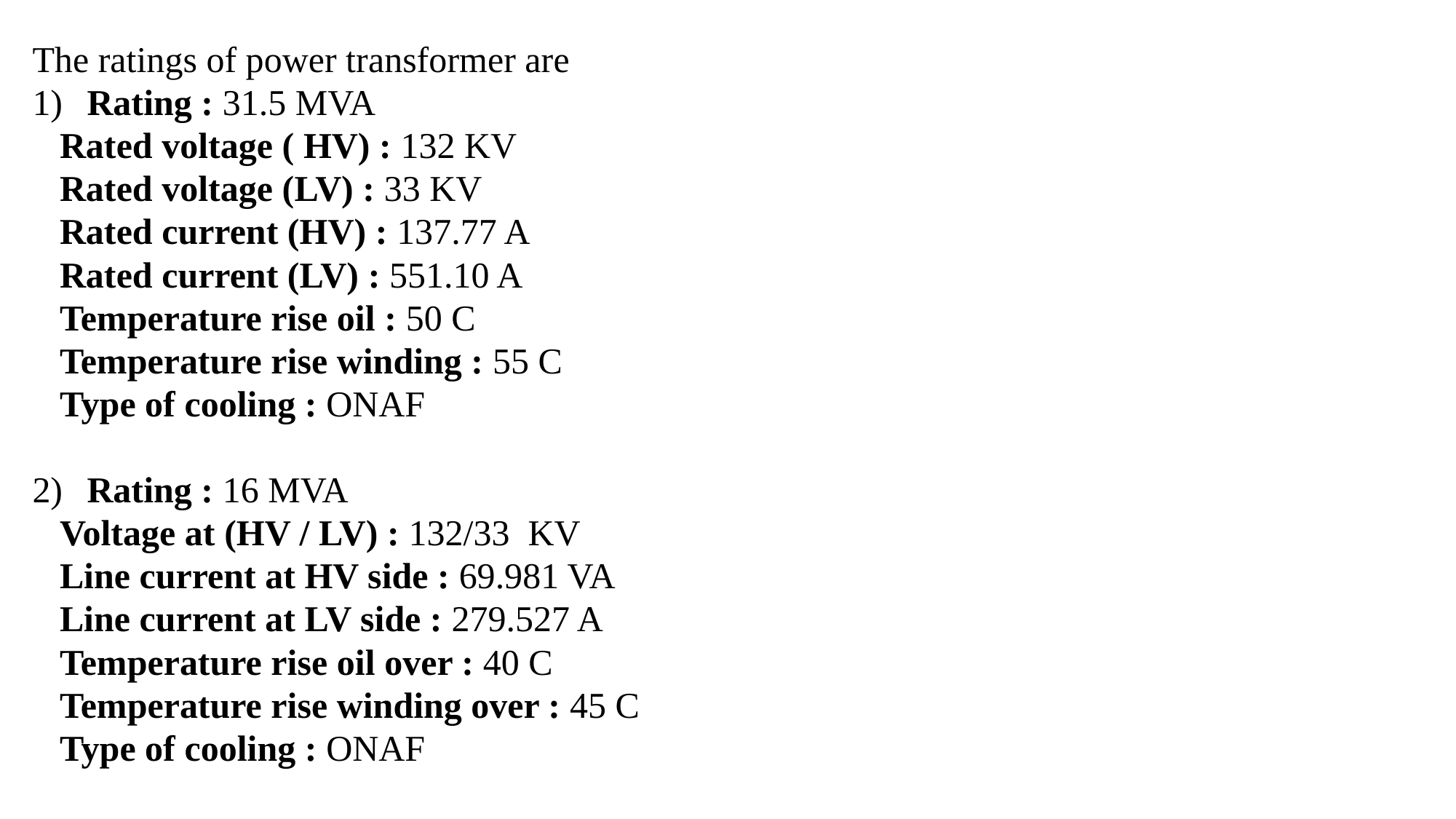

The ratings of power transformer are
1)	Rating : 31.5 MVA
	Rated voltage ( HV) : 132 KV
	Rated voltage (LV) : 33 KV
	Rated current (HV) : 137.77 A
	Rated current (LV) : 551.10 A
	Temperature rise oil : 50 C
	Temperature rise winding : 55 C
	Type of cooling : ONAF

2)	Rating : 16 MVA
	Voltage at (HV / LV) : 132/33  KV
	Line current at HV side : 69.981 VA
	Line current at LV side : 279.527 A
	Temperature rise oil over : 40 C
	Temperature rise winding over : 45 C
	Type of cooling : ONAF